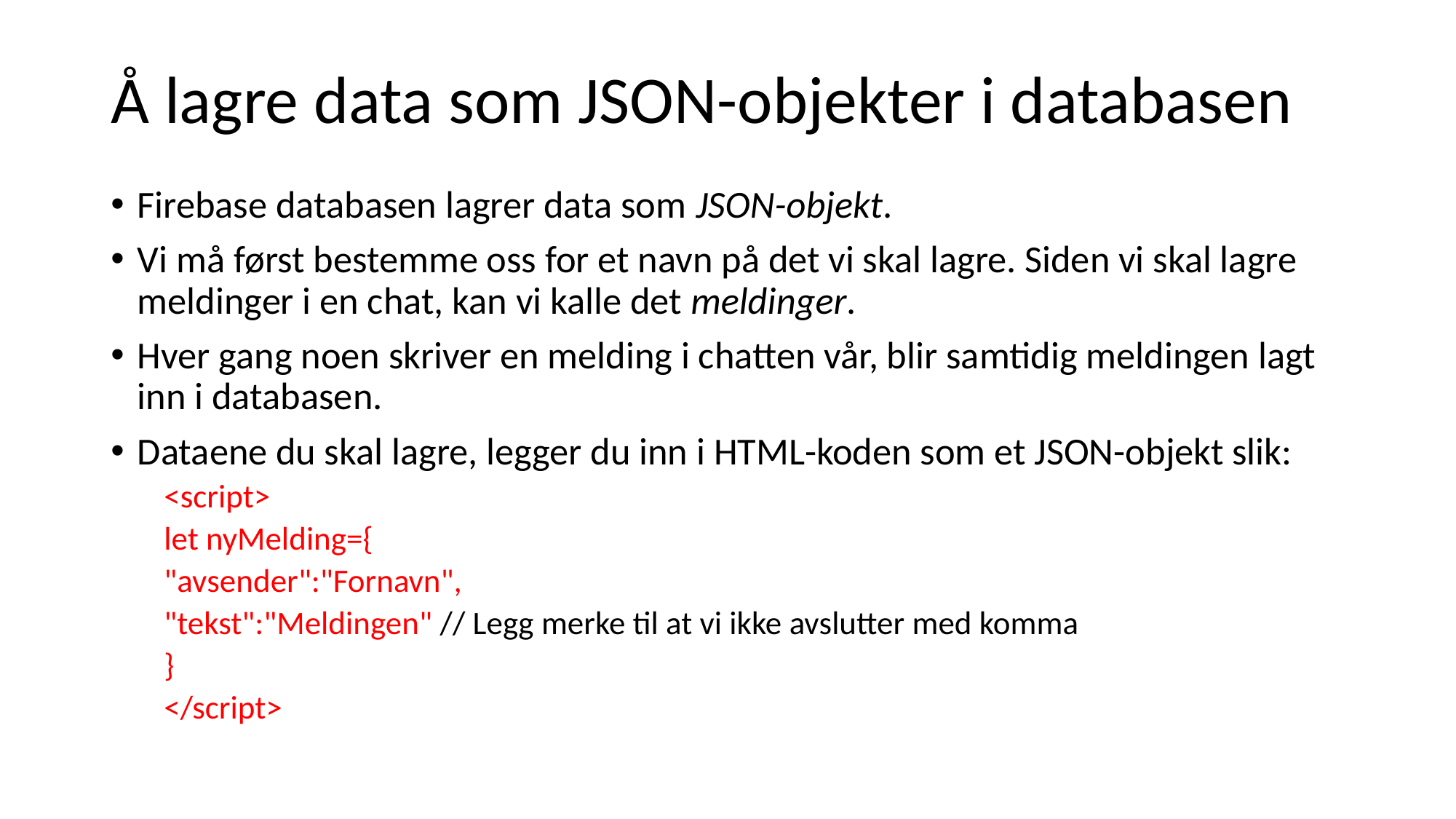

# Å lagre data som JSON-objekter i databasen
Firebase databasen lagrer data som JSON-objekt.
Vi må først bestemme oss for et navn på det vi skal lagre. Siden vi skal lagre meldinger i en chat, kan vi kalle det meldinger.
Hver gang noen skriver en melding i chatten vår, blir samtidig meldingen lagt inn i databasen.
Dataene du skal lagre, legger du inn i HTML-koden som et JSON-objekt slik:
<script>
	let nyMelding={
		"avsender":"Fornavn",
		"tekst":"Meldingen" // Legg merke til at vi ikke avslutter med komma
	}
</script>